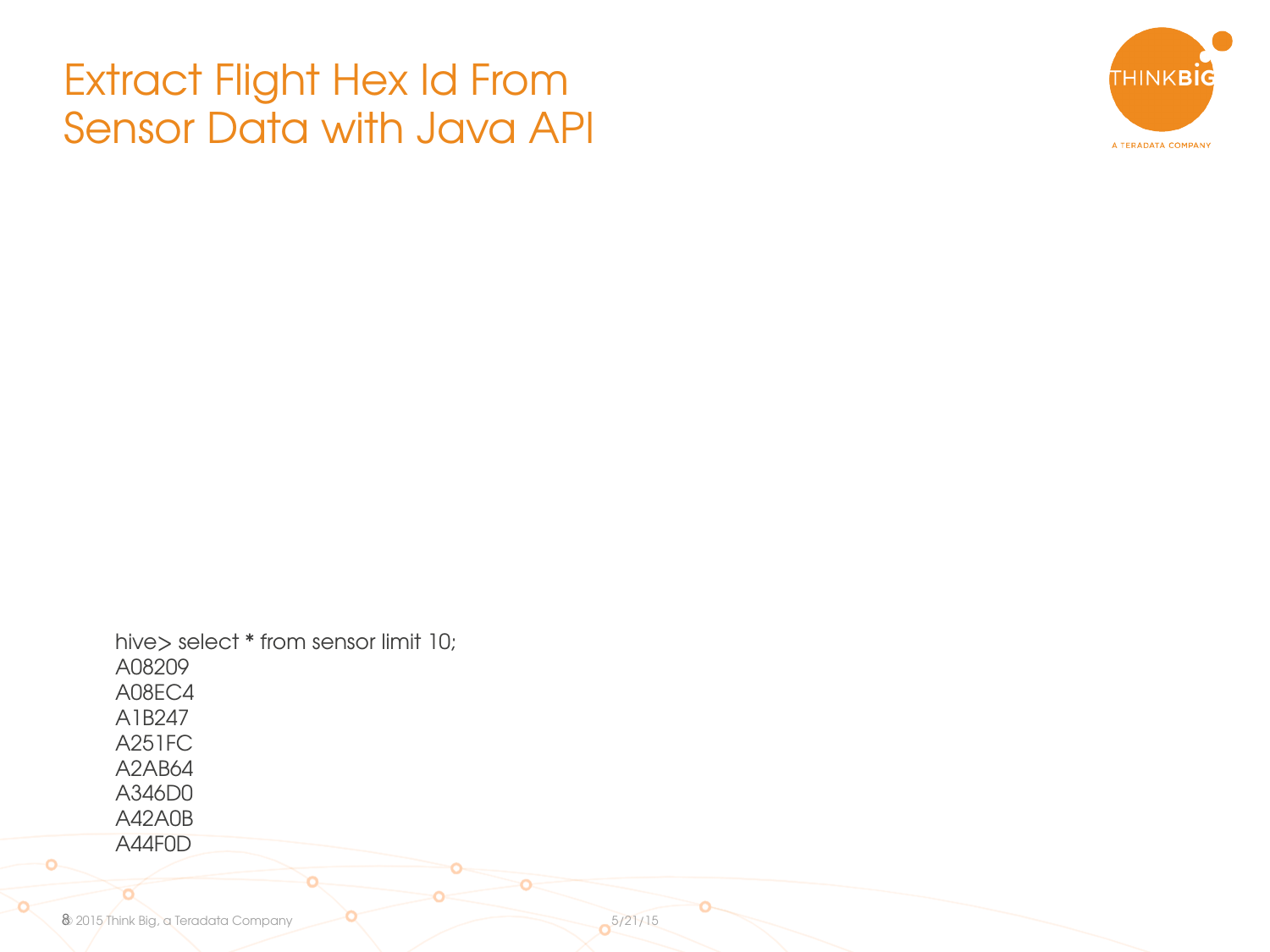

# Extract Flight Hex Id From Sensor Data with Java API
hive> select * from sensor limit 10;
A08209
A08EC4
A1B247
A251FC
A2AB64
A346D0
A42A0B
A44F0D
5/21/15
© 2015 Think Big, a Teradata Company